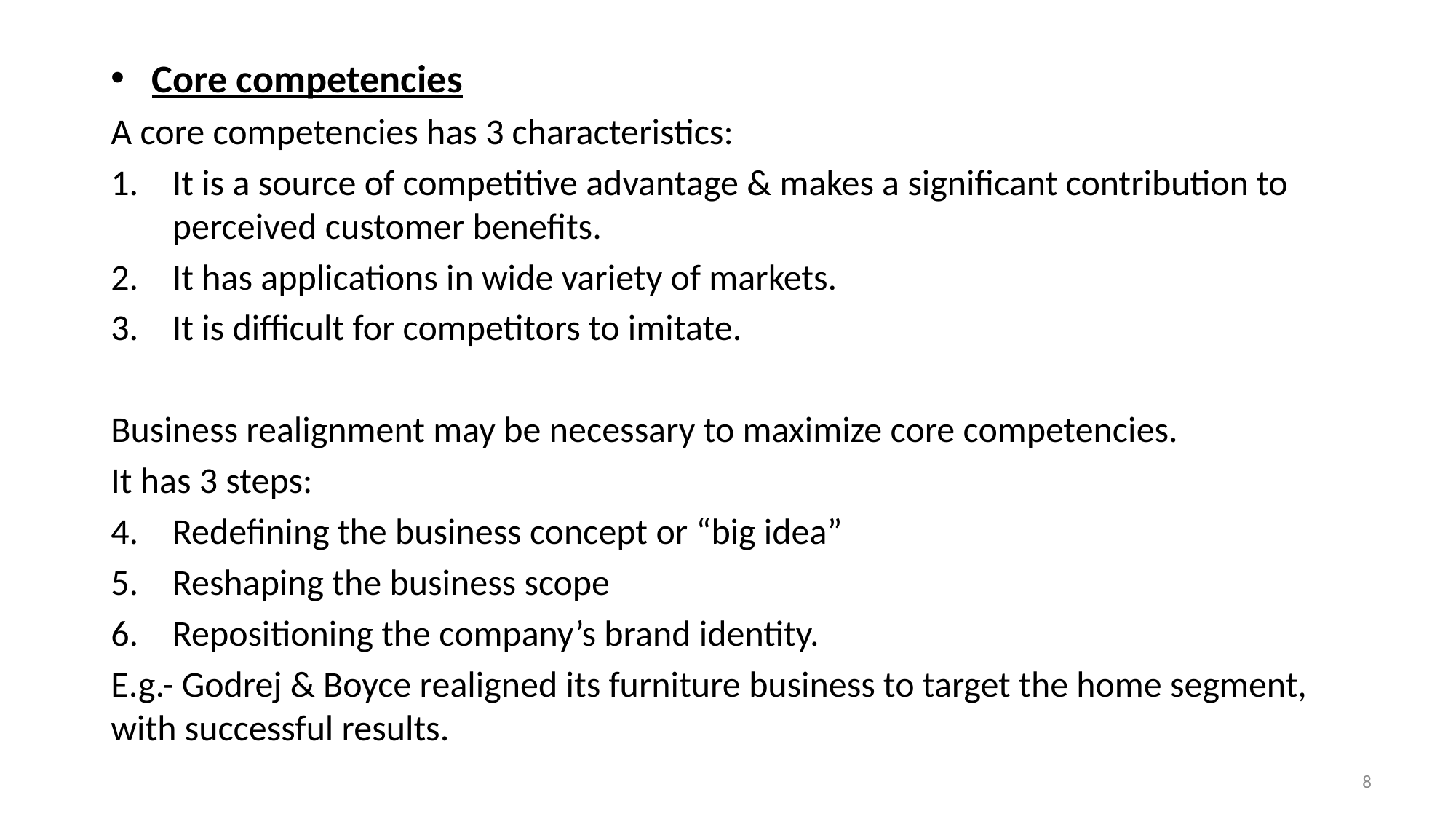

Core competencies
A core competencies has 3 characteristics:
It is a source of competitive advantage & makes a significant contribution to perceived customer benefits.
It has applications in wide variety of markets.
It is difficult for competitors to imitate.

Business realignment may be necessary to maximize core competencies.
It has 3 steps:
Redefining the business concept or “big idea”
Reshaping the business scope
Repositioning the company’s brand identity.
E.g.- Godrej & Boyce realigned its furniture business to target the home segment, with successful results.

8